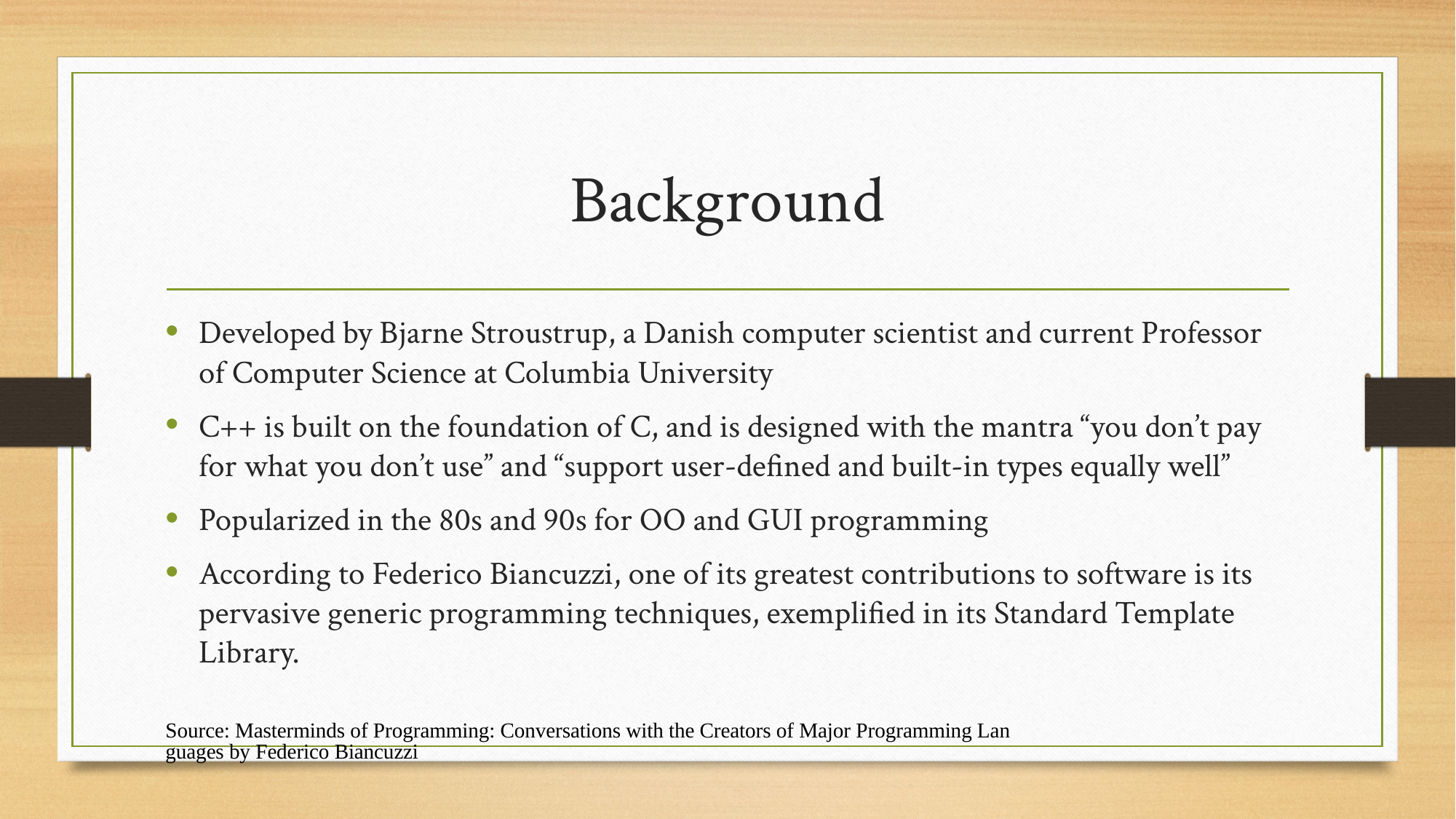

# Background
Developed by Bjarne Stroustrup, a Danish computer scientist and current Professor of Computer Science at Columbia University
C++ is built on the foundation of C, and is designed with the mantra “you don’t pay for what you don’t use” and “support user-defined and built-in types equally well”
Popularized in the 80s and 90s for OO and GUI programming
According to Federico Biancuzzi, one of its greatest contributions to software is its pervasive generic programming techniques, exemplified in its Standard Template Library.
Source: Masterminds of Programming: Conversations with the Creators of Major Programming Languages by Federico Biancuzzi